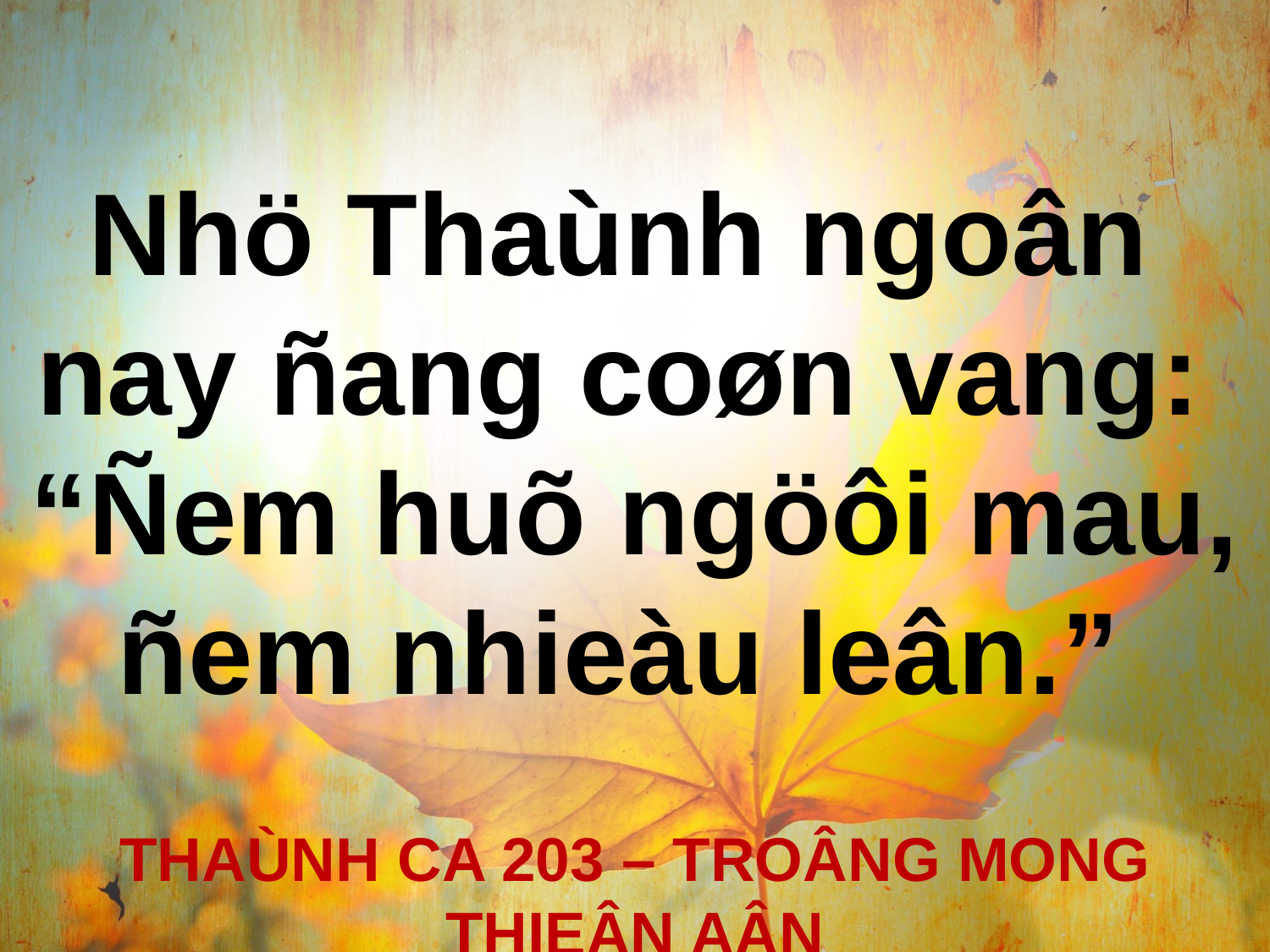

Nhö Thaùnh ngoân
nay ñang coøn vang:
“Ñem huõ ngöôi mau, ñem nhieàu leân.”
THAÙNH CA 203 – TROÂNG MONG THIEÂN AÂN